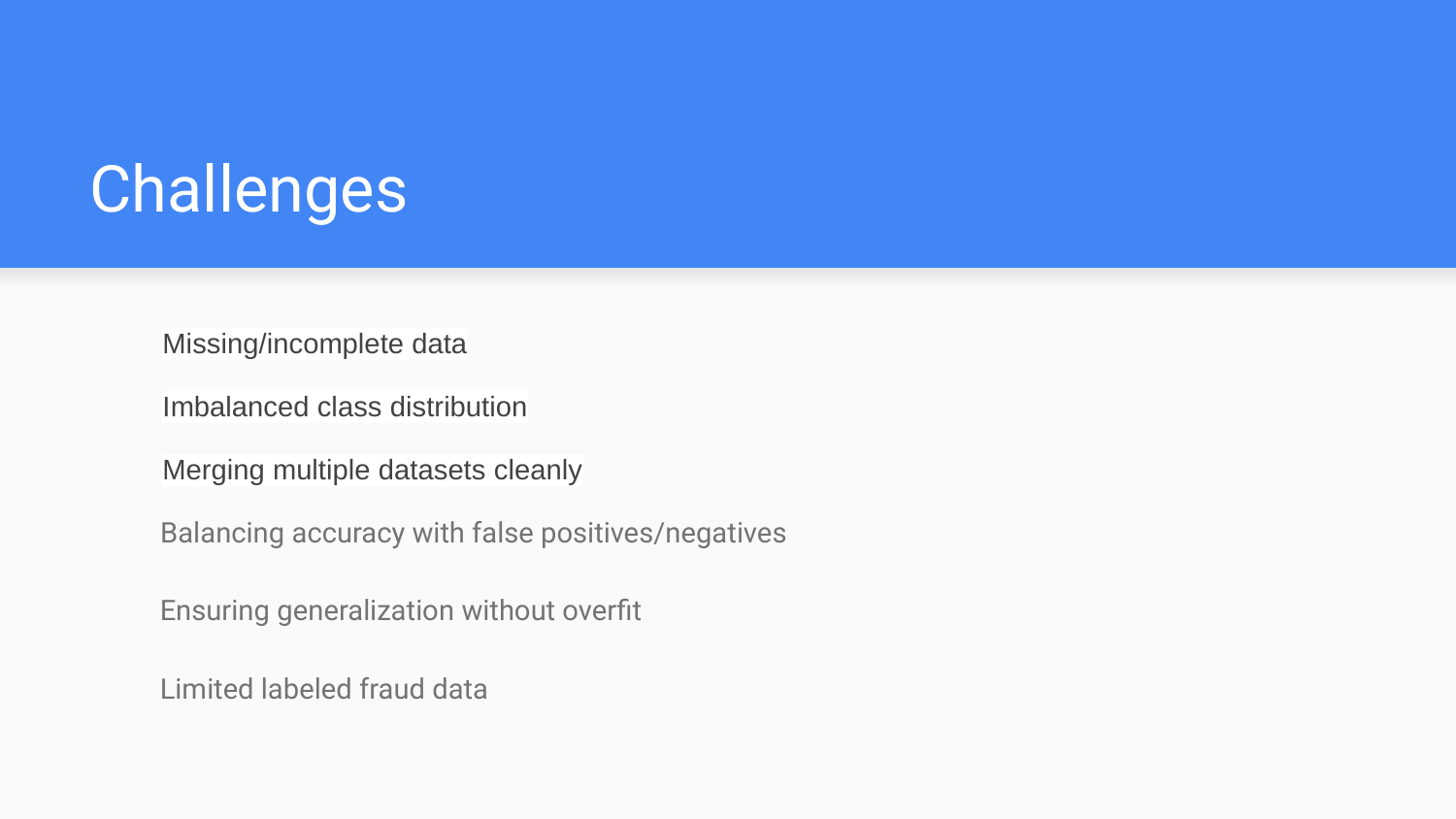

# Challenges
Missing/incomplete data
Imbalanced class distribution
Merging multiple datasets cleanly
          Balancing accuracy with false positives/negatives
          Ensuring generalization without overfit
          Limited labeled fraud data